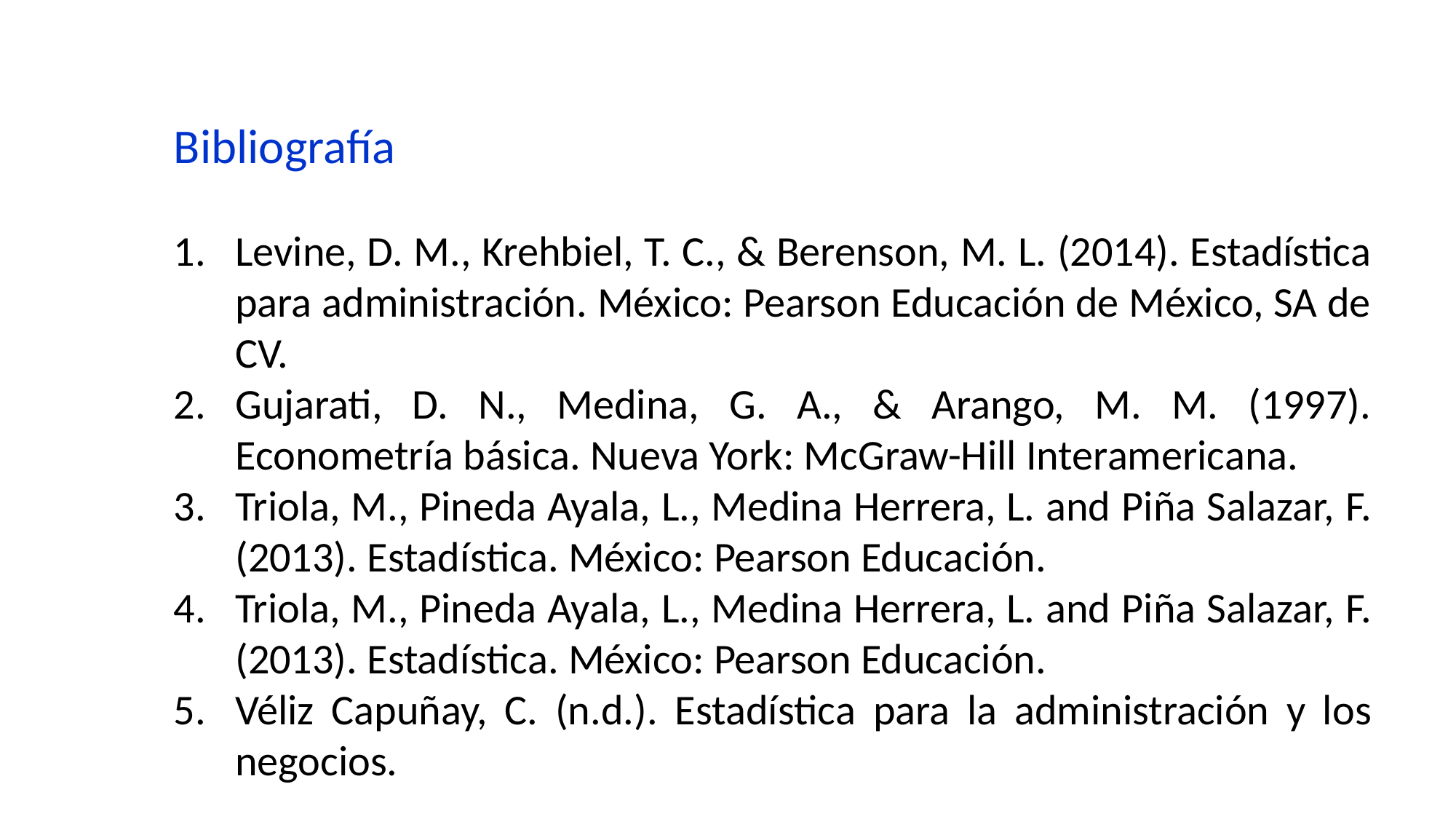

Bibliografía

Levine, D. M., Krehbiel, T. C., & Berenson, M. L. (2014). Estadística para administración. México: Pearson Educación de México, SA de CV.
Gujarati, D. N., Medina, G. A., & Arango, M. M. (1997). Econometría básica. Nueva York: McGraw-Hill Interamericana.
Triola, M., Pineda Ayala, L., Medina Herrera, L. and Piña Salazar, F. (2013). Estadística. México: Pearson Educación.
Triola, M., Pineda Ayala, L., Medina Herrera, L. and Piña Salazar, F. (2013). Estadística. México: Pearson Educación.
Véliz Capuñay, C. (n.d.). Estadística para la administración y los negocios.